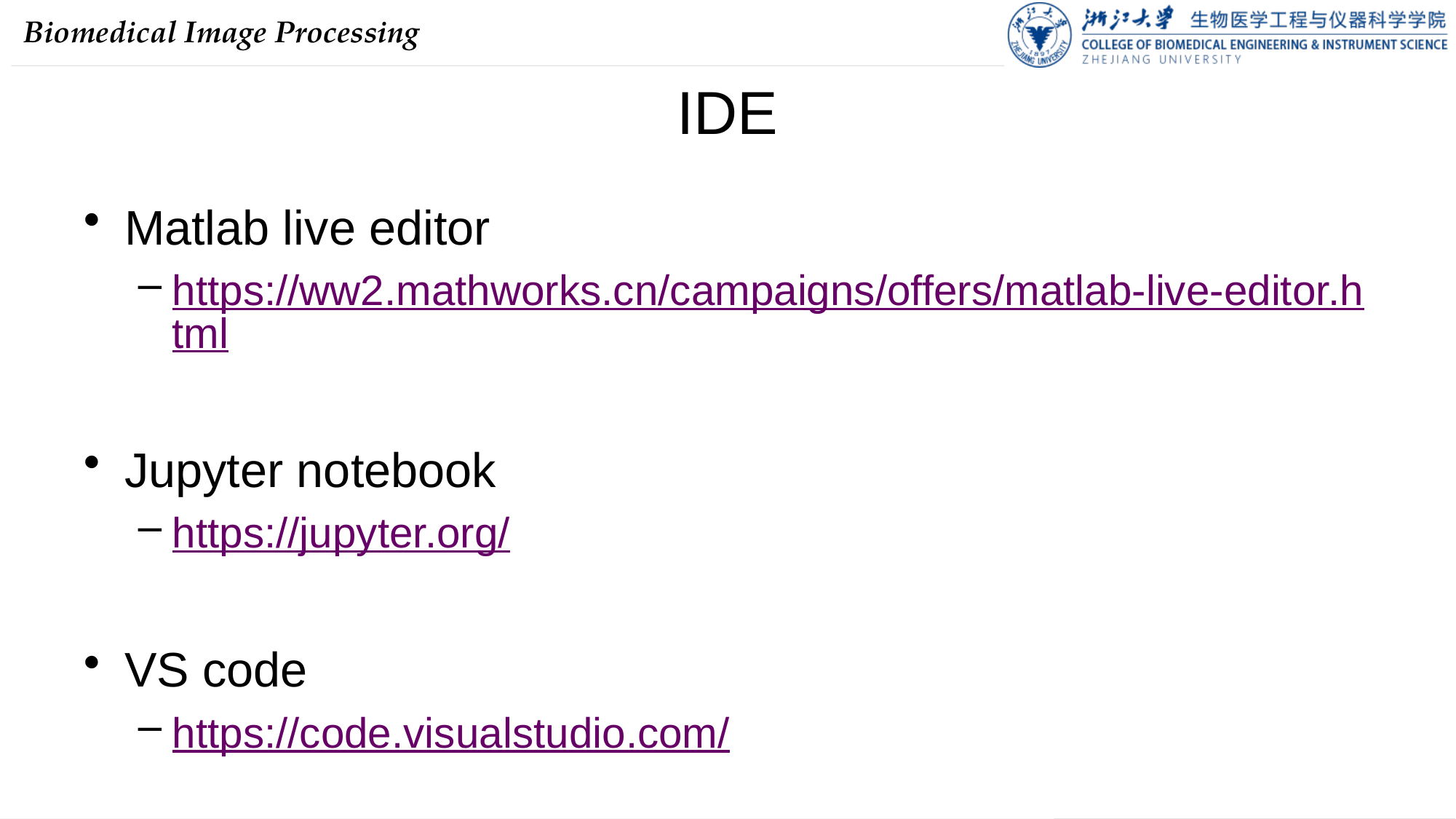

# IDE
Matlab live editor
https://ww2.mathworks.cn/campaigns/offers/matlab-live-editor.html

Jupyter notebook
https://jupyter.org/

VS code
https://code.visualstudio.com/